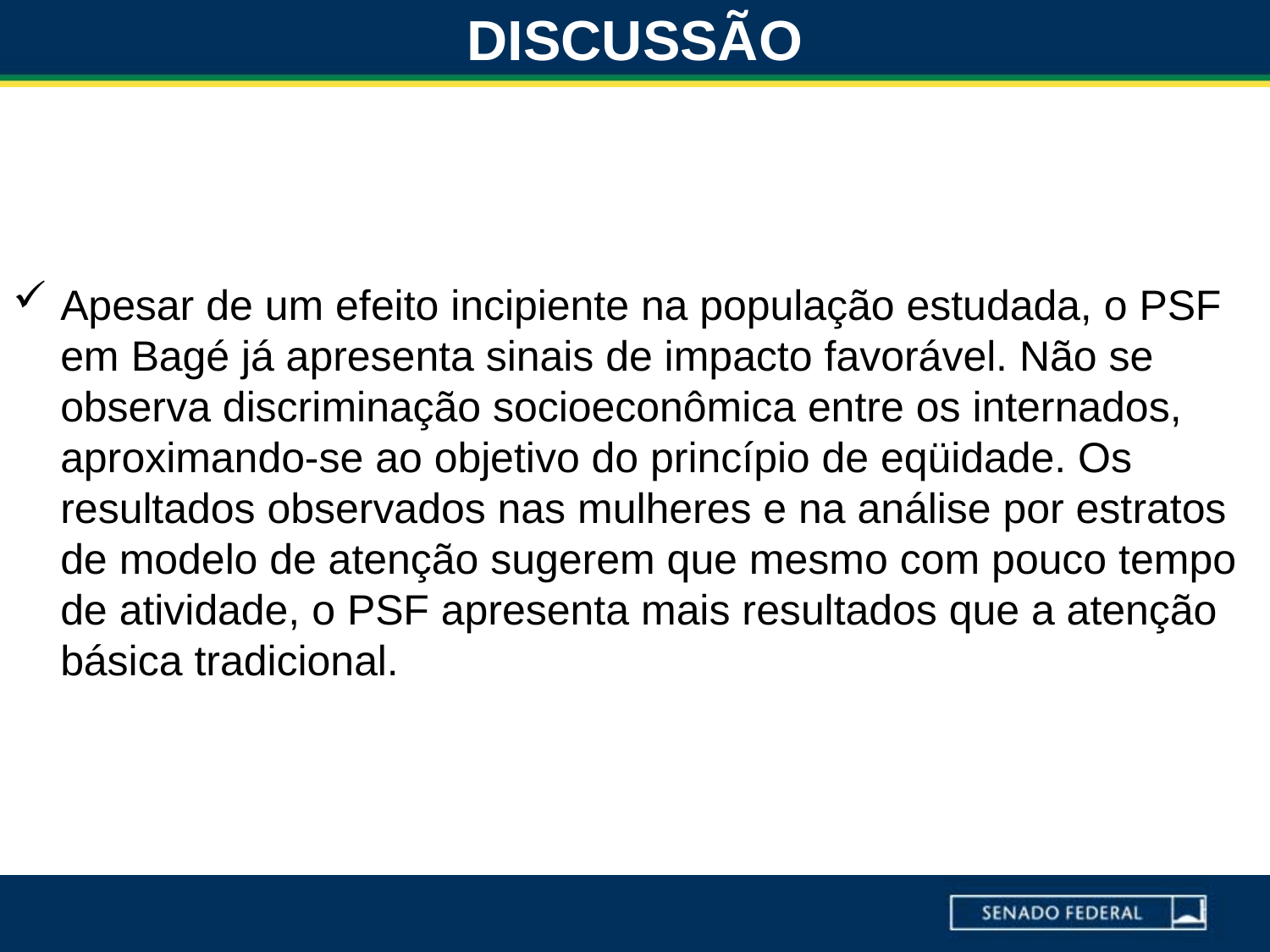

# DISCUSSÃO
Apesar de um efeito incipiente na população estudada, o PSF em Bagé já apresenta sinais de impacto favorável. Não se observa discriminação socioeconômica entre os internados, aproximando-se ao objetivo do princípio de eqüidade. Os resultados observados nas mulheres e na análise por estratos de modelo de atenção sugerem que mesmo com pouco tempo de atividade, o PSF apresenta mais resultados que a atenção básica tradicional.